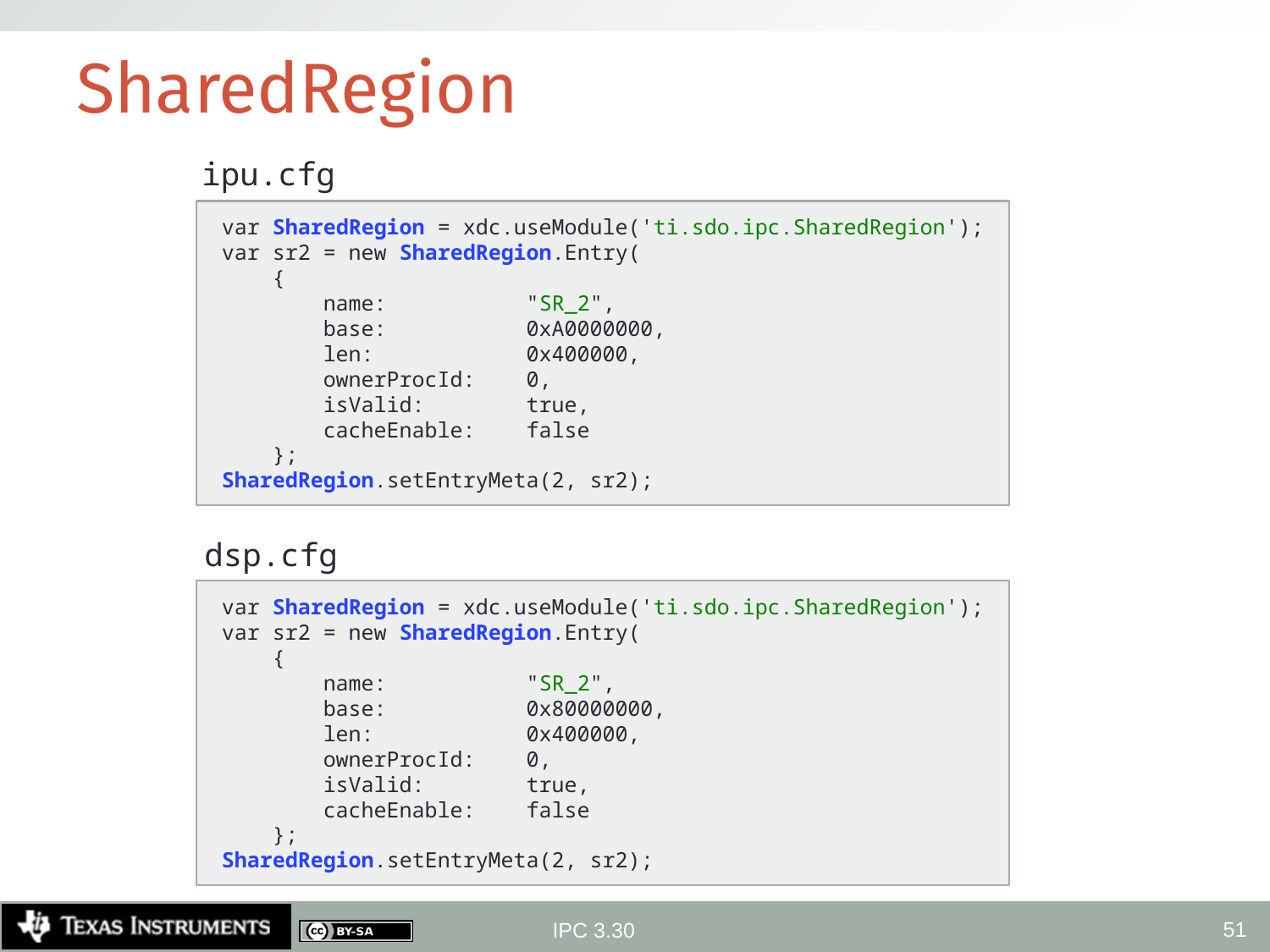

# SharedRegion
ipu.cfg
var SharedRegion = xdc.useModule('ti.sdo.ipc.SharedRegion');
var sr2 = new SharedRegion.Entry(
    {
        name:           "SR_2",
        base:           0xA0000000,
        len:            0x400000,
        ownerProcId:    0,
        isValid:        true,
        cacheEnable:    false
    };
SharedRegion.setEntryMeta(2, sr2);
dsp.cfg
var SharedRegion = xdc.useModule('ti.sdo.ipc.SharedRegion');
var sr2 = new SharedRegion.Entry(
    {
        name:           "SR_2",
        base:           0x80000000,
        len:            0x400000,
        ownerProcId:    0,
        isValid:        true,
        cacheEnable:    false
    };
SharedRegion.setEntryMeta(2, sr2);
51
IPC 3.30